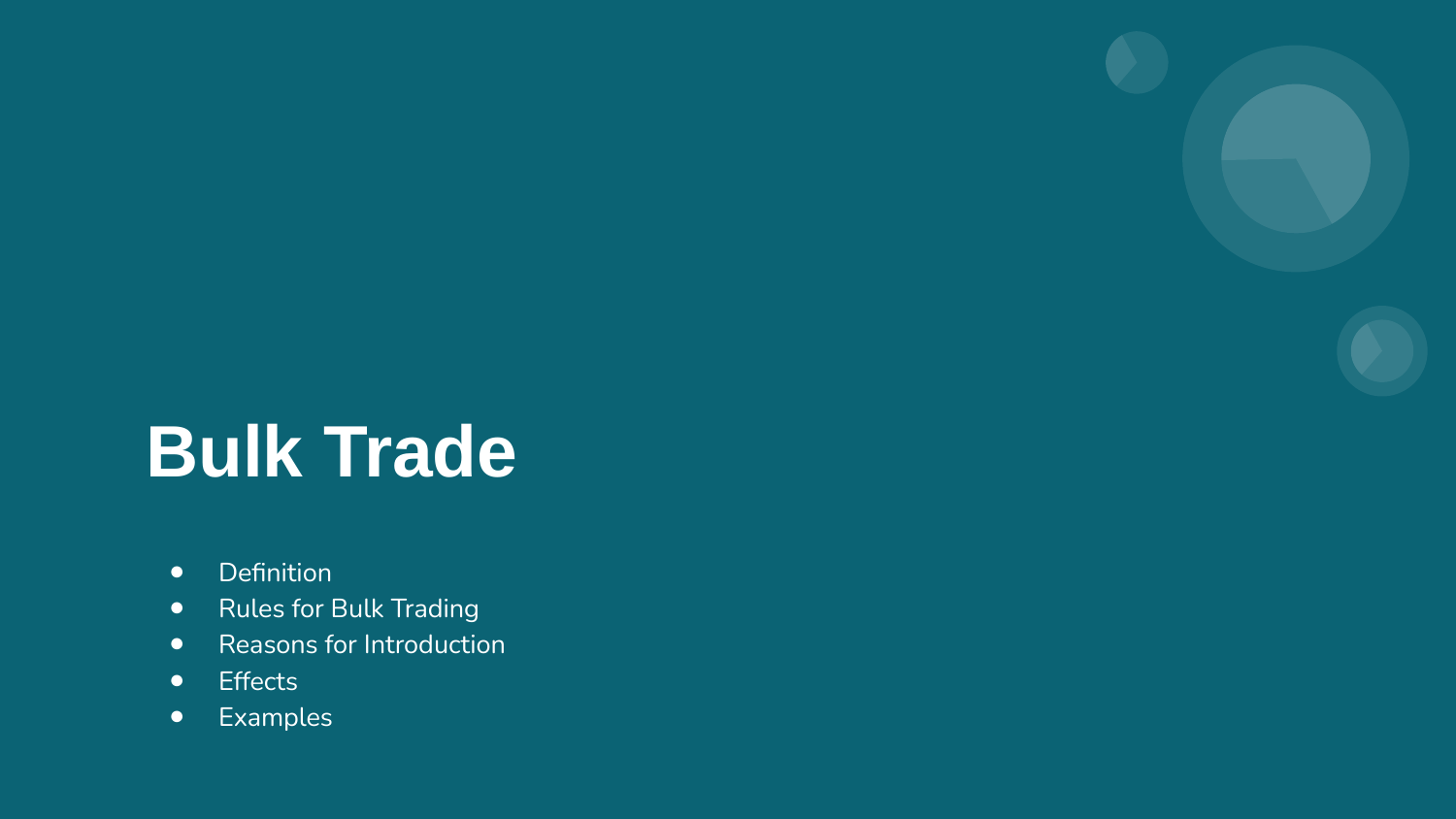

Bulk Trade
Definition
Rules for Bulk Trading
Reasons for Introduction
Effects
Examples